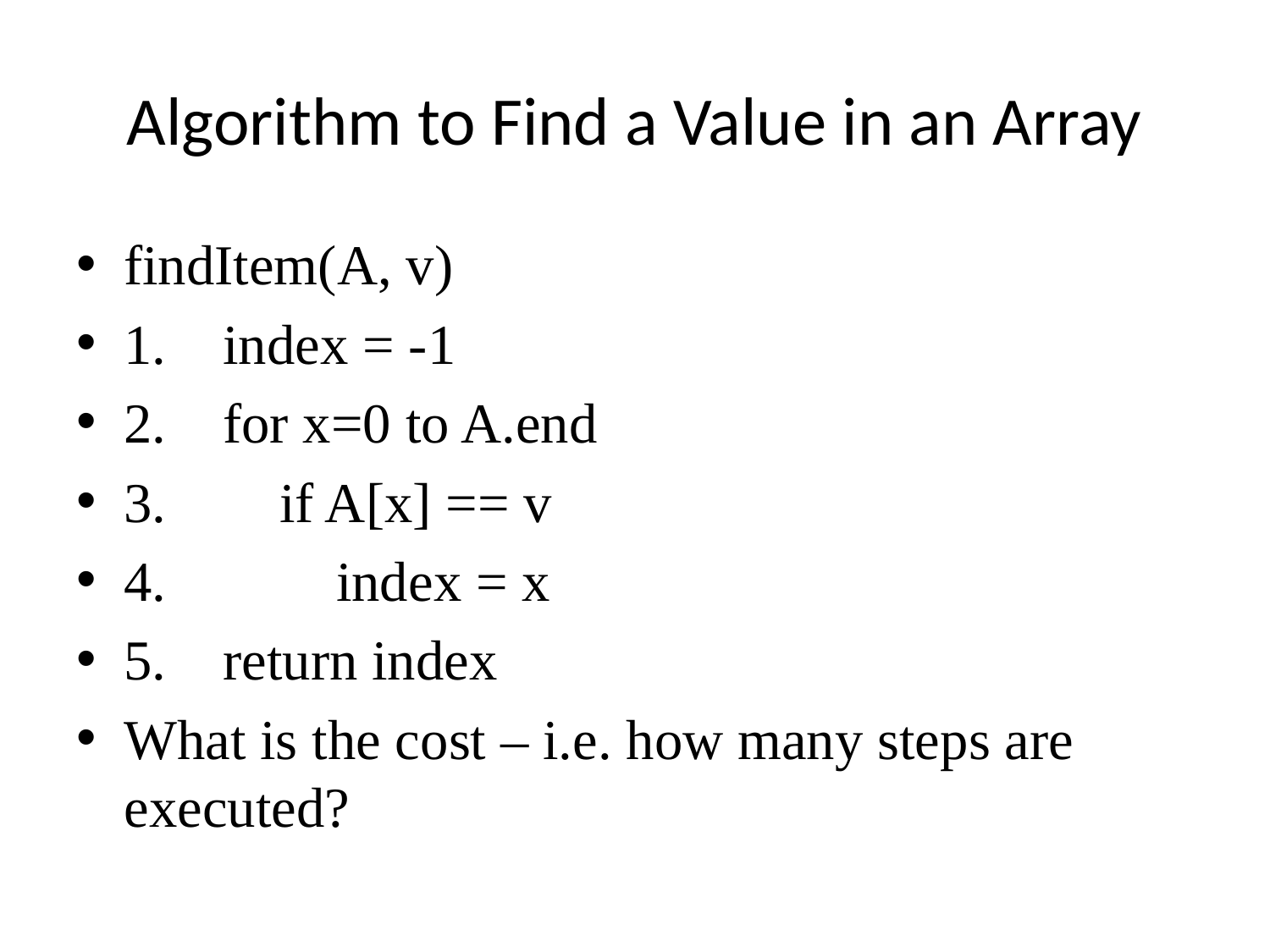

# Algorithm to Find a Value in an Array
findItem(A, v)
1.    index = -1
2.    for x=0 to A.end
3.        if A[x] == v
4.            index = x
5.    return index
What is the cost – i.e. how many steps are executed?